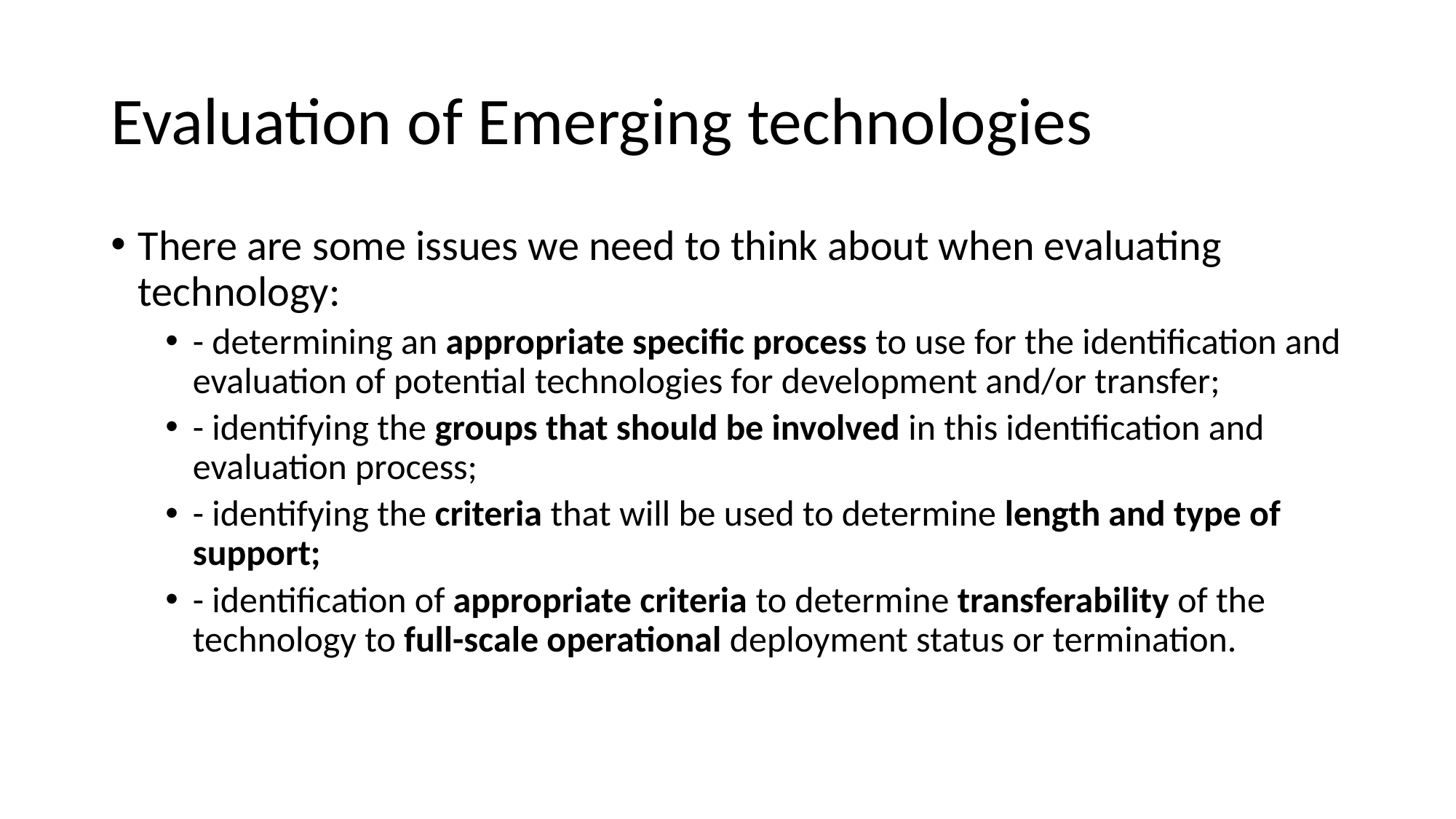

# Evaluation of Emerging technologies
There are some issues we need to think about when evaluating technology:
- determining an appropriate specific process to use for the identification and evaluation of potential technologies for development and/or transfer;
- identifying the groups that should be involved in this identification and evaluation process;
- identifying the criteria that will be used to determine length and type of support;
- identification of appropriate criteria to determine transferability of the technology to full-scale operational deployment status or termination.